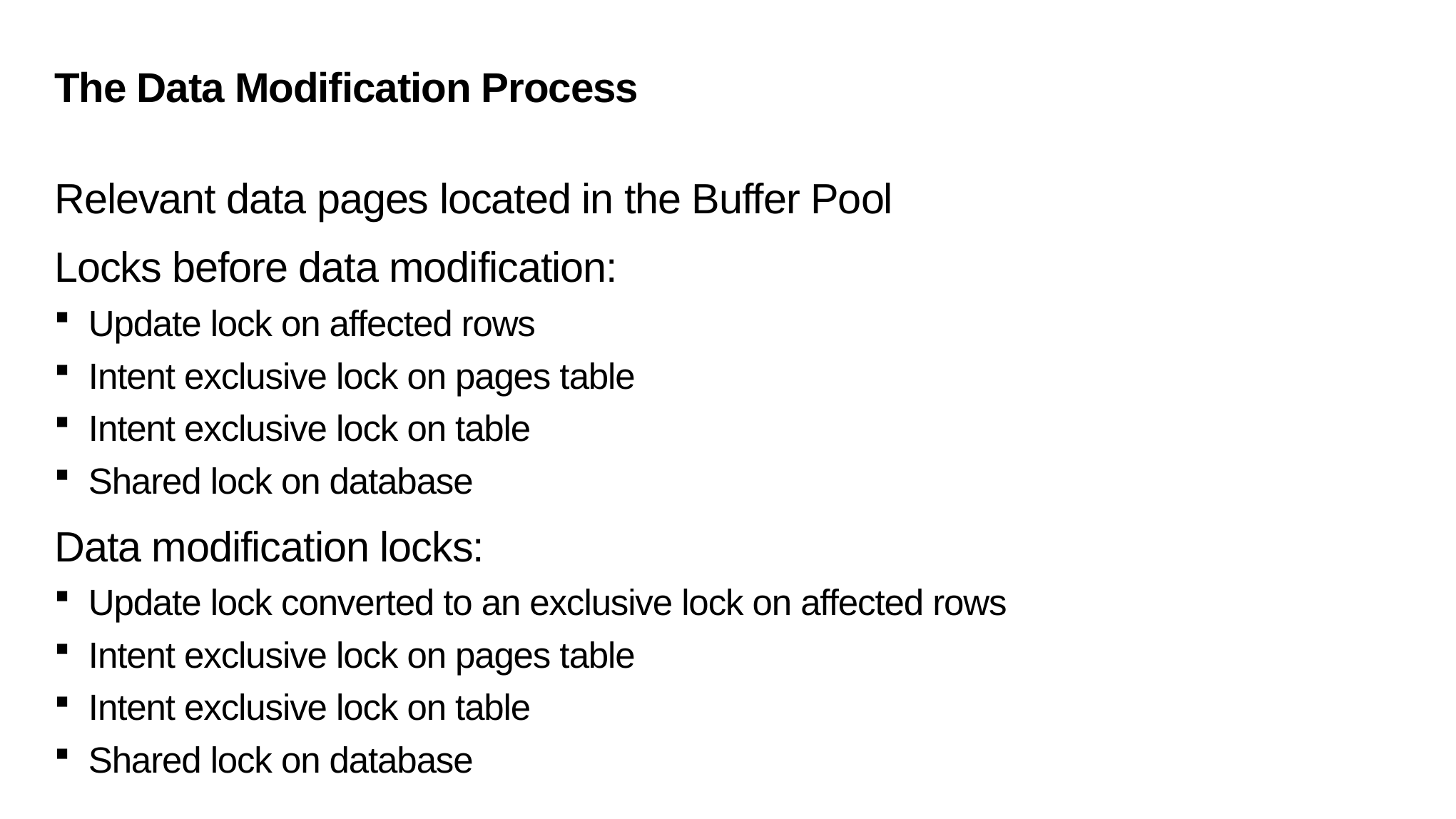

# The Data Modification Process

Relevant data pages located in the Buffer Pool
Locks before data modification:
Update lock on affected rows
Intent exclusive lock on pages table
Intent exclusive lock on table
Shared lock on database
Data modification locks:
Update lock converted to an exclusive lock on affected rows
Intent exclusive lock on pages table
Intent exclusive lock on table
Shared lock on database